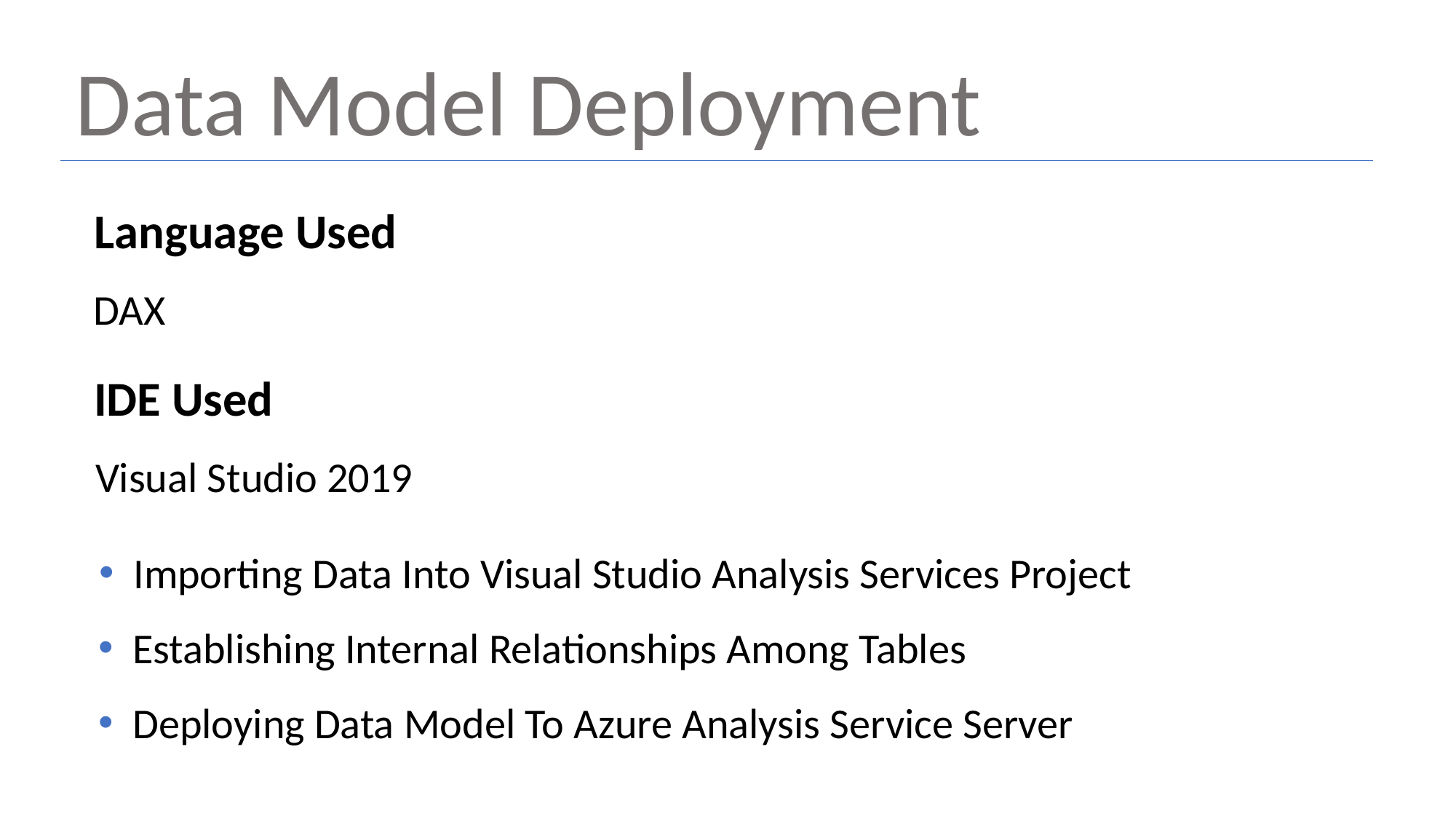

Data Model Deployment
Language Used
DAX
IDE Used
Visual Studio 2019
Importing Data Into Visual Studio Analysis Services Project
Establishing Internal Relationships Among Tables
Deploying Data Model To Azure Analysis Service Server